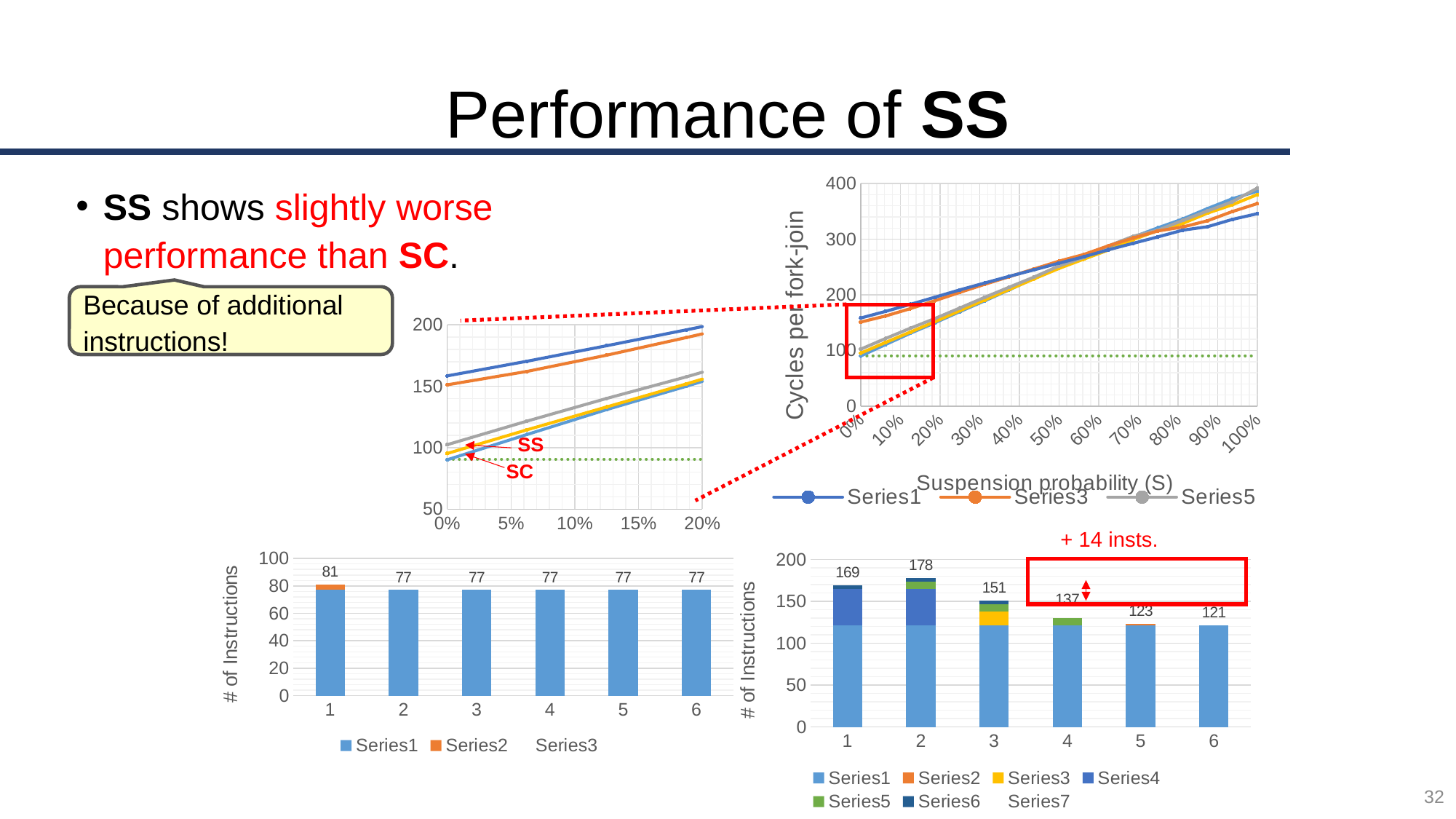

# Performance of SS

### Chart

| Category |  |  |  |  |  |  |
|---|---|---|---|---|---|---|
SS shows slightly worse
performance than SC.

Because of additional instructions!

SS
SC

### Chart

| Category |  |  |  |  |  |  |
|---|---|---|---|---|---|---|
 + 14 insts.

### Chart

| Category |  |  |  |
|---|---|---|---|

### Chart

| Category |  |  |  |  |  |  |  |
|---|---|---|---|---|---|---|---|
32